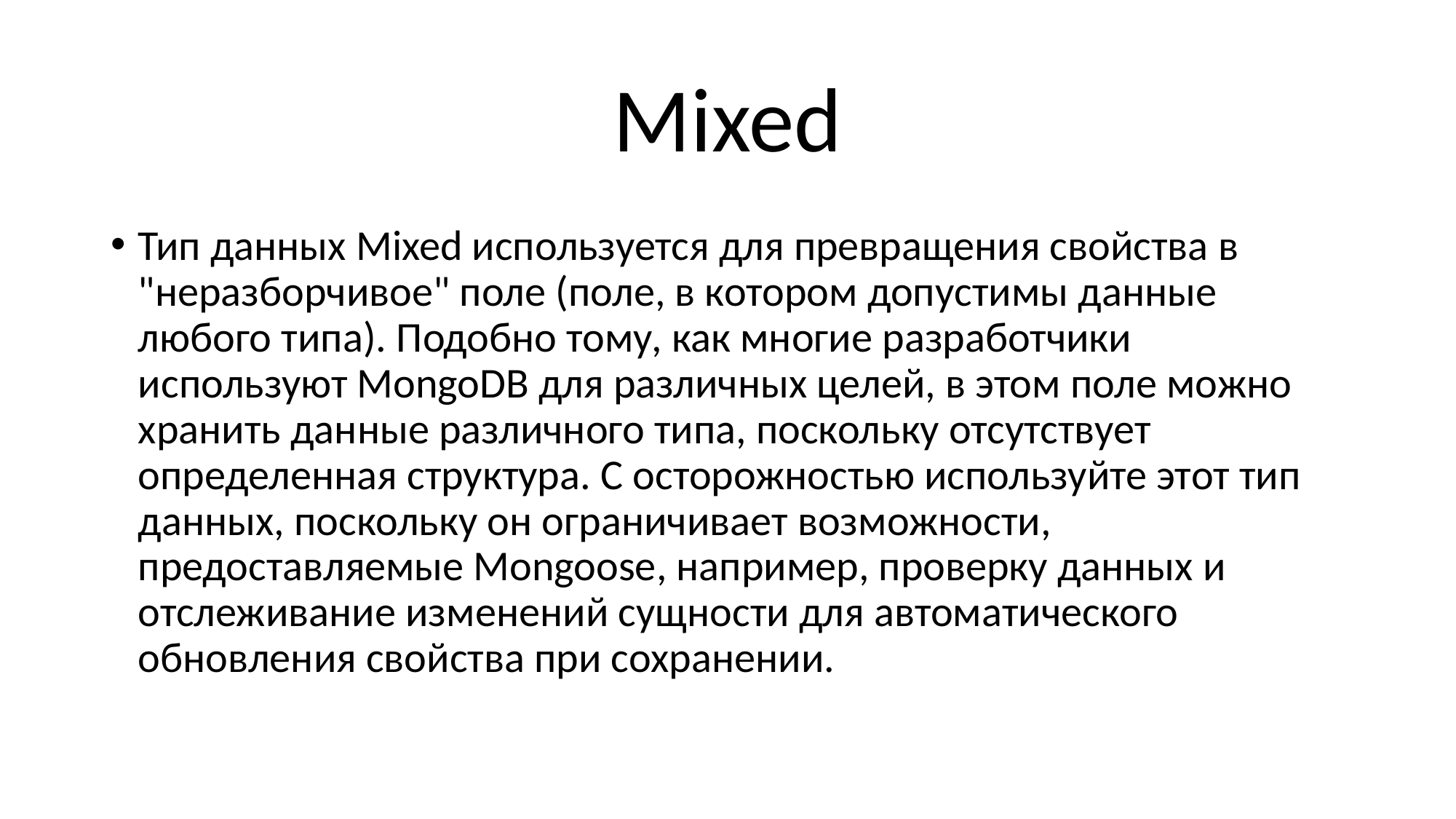

# Mixed
Тип данных Mixed используется для превращения свойства в "неразборчивое" поле (поле, в котором допустимы данные любого типа). Подобно тому, как многие разработчики используют MongoDB для различных целей, в этом поле можно хранить данные различного типа, поскольку отсутствует определенная структура. С осторожностью используйте этот тип данных, поскольку он ограничивает возможности, предоставляемые Mongoose, например, проверку данных и отслеживание изменений сущности для автоматического обновления свойства при сохранении.